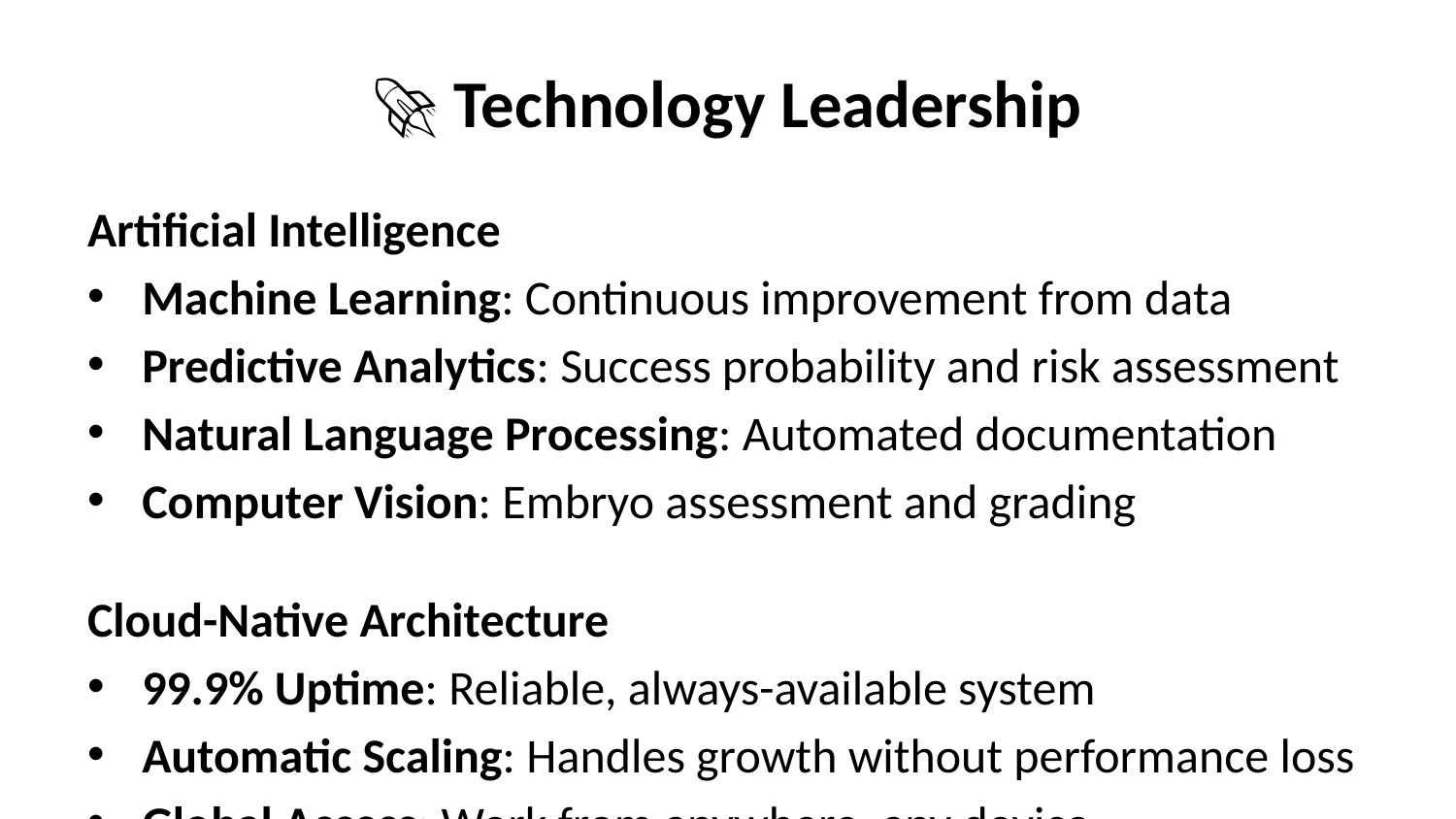

# 🚀 Technology Leadership
Artificial Intelligence
Machine Learning: Continuous improvement from data
Predictive Analytics: Success probability and risk assessment
Natural Language Processing: Automated documentation
Computer Vision: Embryo assessment and grading
Cloud-Native Architecture
99.9% Uptime: Reliable, always-available system
Automatic Scaling: Handles growth without performance loss
Global Access: Work from anywhere, any device
Automatic Updates: Latest features without downtime
Security & Compliance
HIPAA Certified: Healthcare data protection
SOC 2 Type II: Enterprise security standards
256-bit Encryption: Military-grade data protection
Audit Trails: Complete activity logging